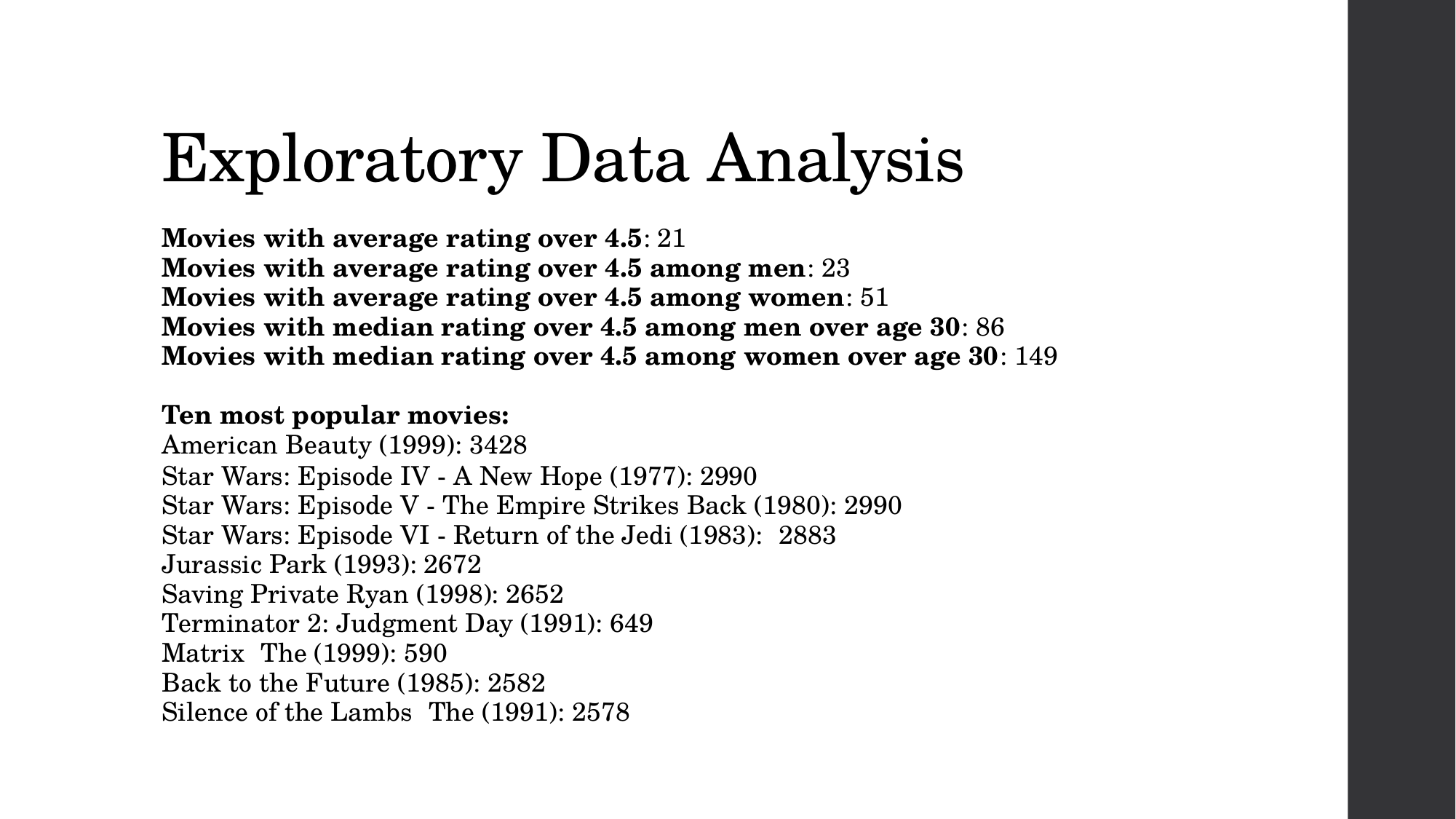

# Exploratory Data Analysis
Movies with average rating over 4.5: 21
Movies with average rating over 4.5 among men: 23
Movies with average rating over 4.5 among women: 51
Movies with median rating over 4.5 among men over age 30: 86
Movies with median rating over 4.5 among women over age 30: 149
Ten most popular movies:
American Beauty (1999): 3428
Star Wars: Episode IV - A New Hope (1977): 2990
Star Wars: Episode V - The Empire Strikes Back (1980): 2990
Star Wars: Episode VI - Return of the Jedi (1983):  2883
Jurassic Park (1993): 2672
Saving Private Ryan (1998): 2652
Terminator 2: Judgment Day (1991): 649
Matrix  The (1999): 590
Back to the Future (1985): 2582
Silence of the Lambs  The (1991): 2578